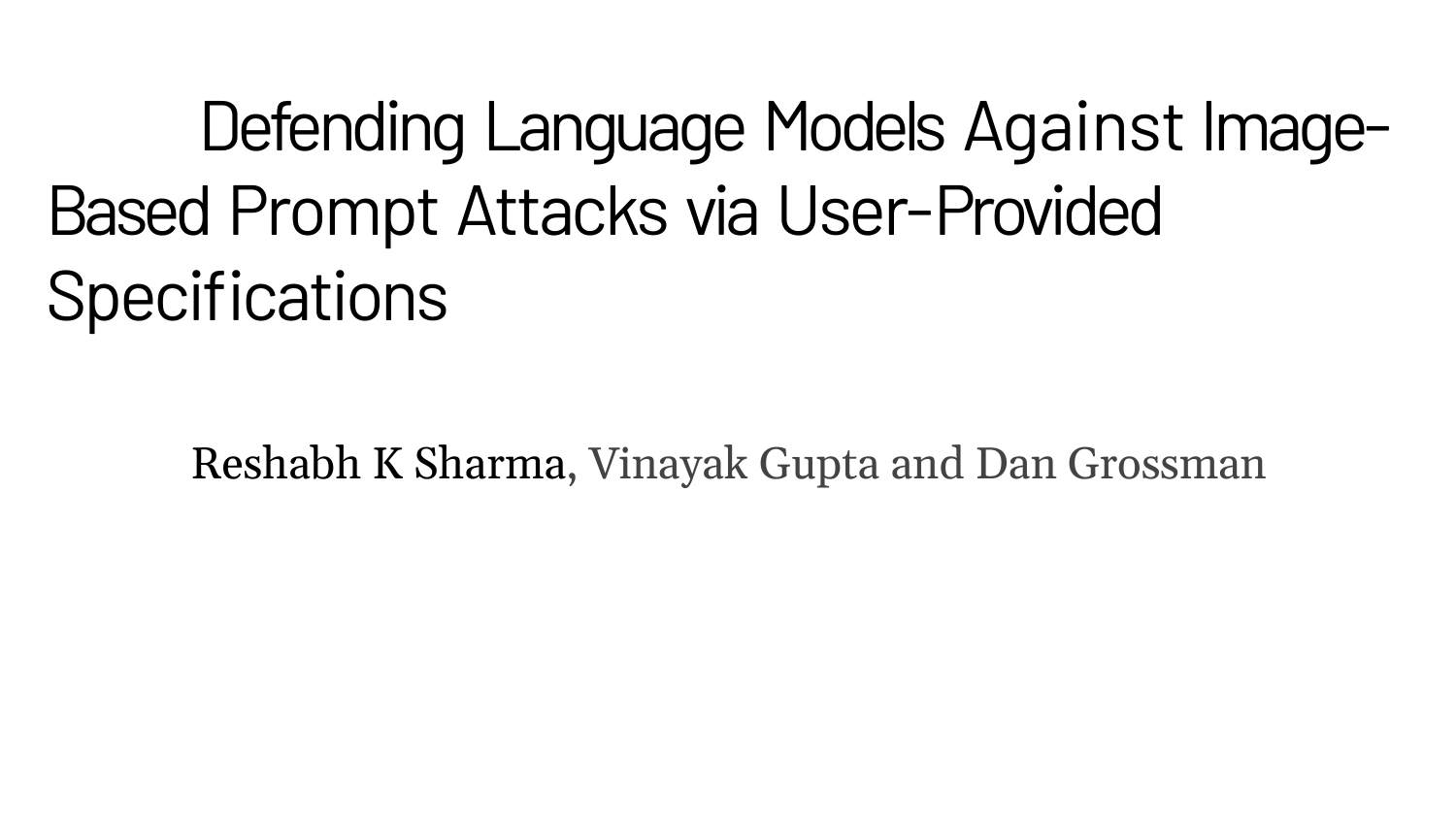

# Defending Language Models Against Image-Based Prompt Attacks via User-Provided Specifications
Reshabh K Sharma, Vinayak Gupta and Dan Grossman
SAGAI @ IEEE S&P 2024